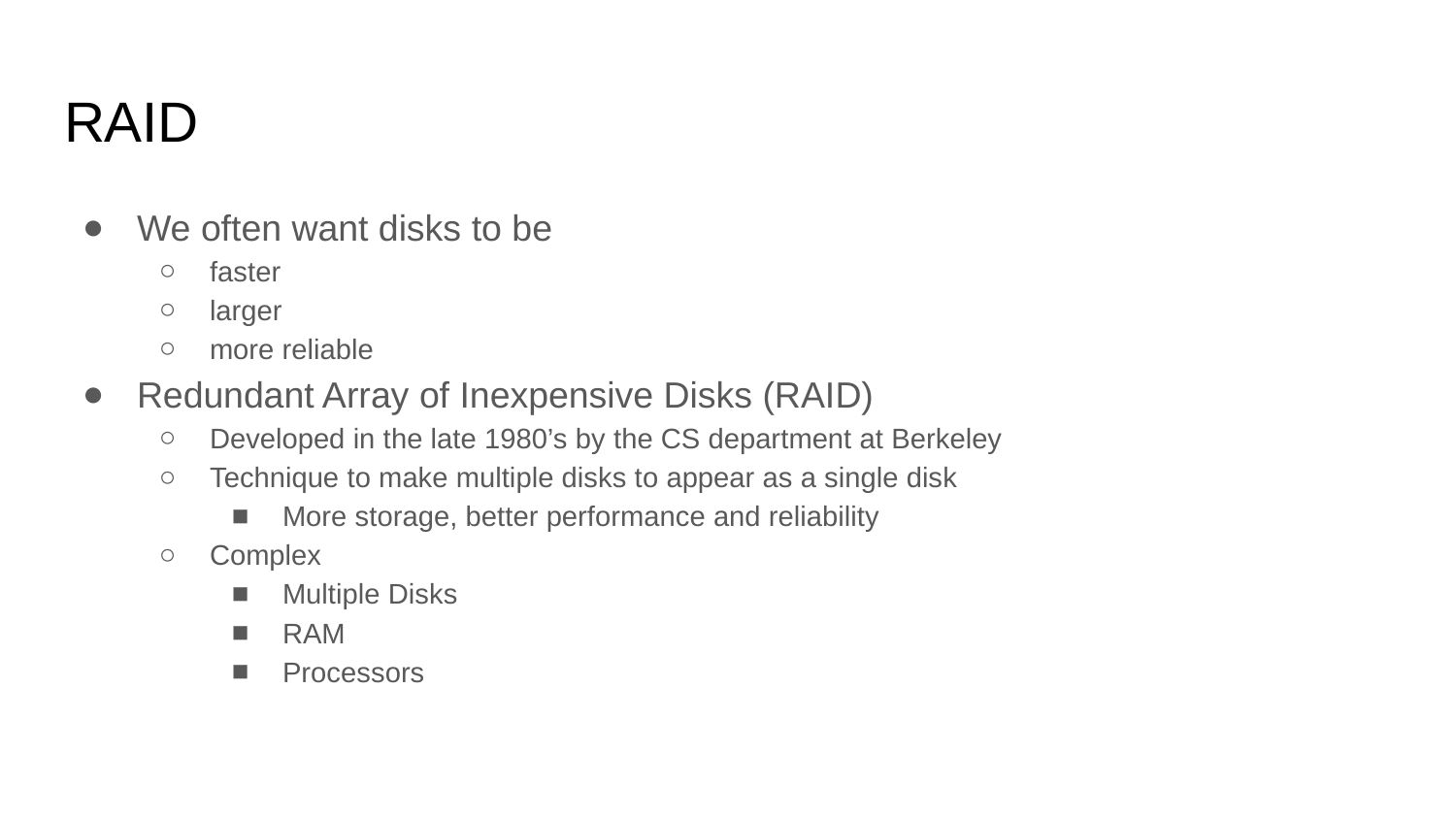

# RAID
We often want disks to be
faster
larger
more reliable
Redundant Array of Inexpensive Disks (RAID)
Developed in the late 1980’s by the CS department at Berkeley
Technique to make multiple disks to appear as a single disk
More storage, better performance and reliability
Complex
Multiple Disks
RAM
Processors